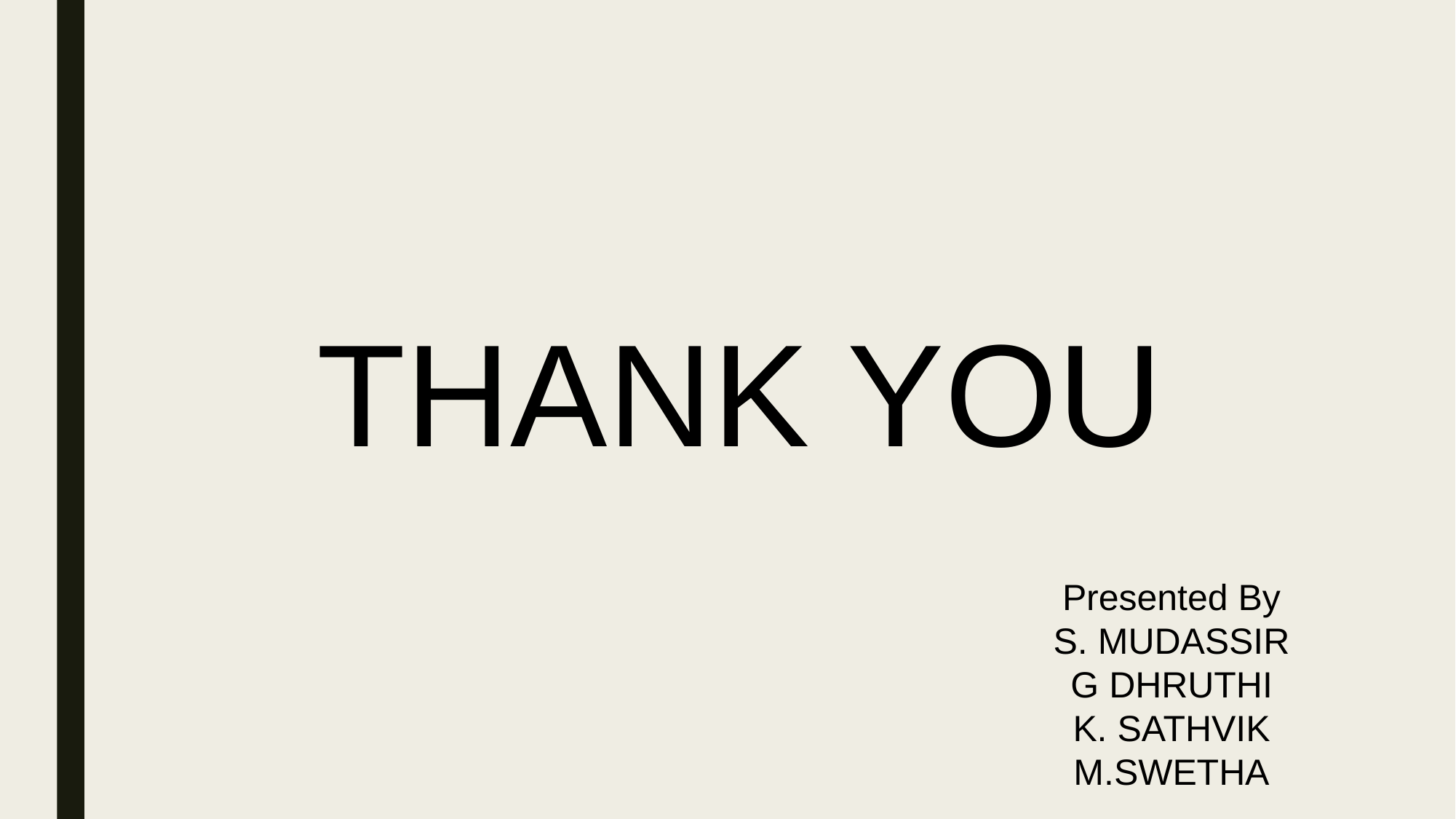

THANK YOU
Presented By
S. MUDASSIR
G DHRUTHI
K. SATHVIK
M.SWETHA